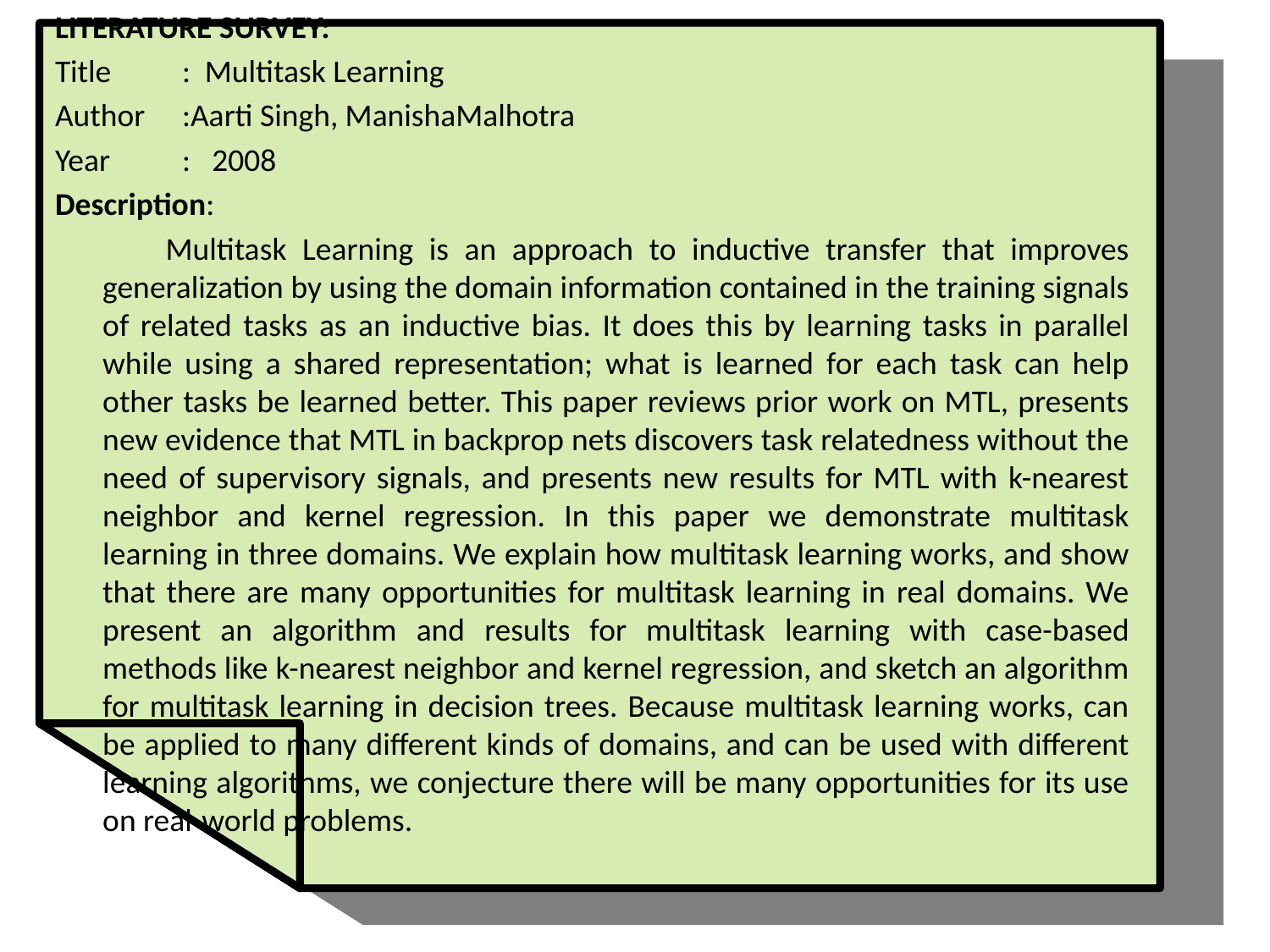

LITERATURE SURVEY:
Title	:  Multitask Learning
Author	:Aarti Singh, ManishaMalhotra
Year	:   2008
Description:
       Multitask Learning is an approach to inductive transfer that improves generalization by using the domain information contained in the training signals of related tasks as an inductive bias. It does this by learning tasks in parallel while using a shared representation; what is learned for each task can help other tasks be learned better. This paper reviews prior work on MTL, presents new evidence that MTL in backprop nets discovers task relatedness without the need of supervisory signals, and presents new results for MTL with k-nearest neighbor and kernel regression. In this paper we demonstrate multitask learning in three domains. We explain how multitask learning works, and show that there are many opportunities for multitask learning in real domains. We present an algorithm and results for multitask learning with case-based methods like k-nearest neighbor and kernel regression, and sketch an algorithm for multitask learning in decision trees. Because multitask learning works, can be applied to many different kinds of domains, and can be used with different learning algorithms, we conjecture there will be many opportunities for its use on real-world problems.